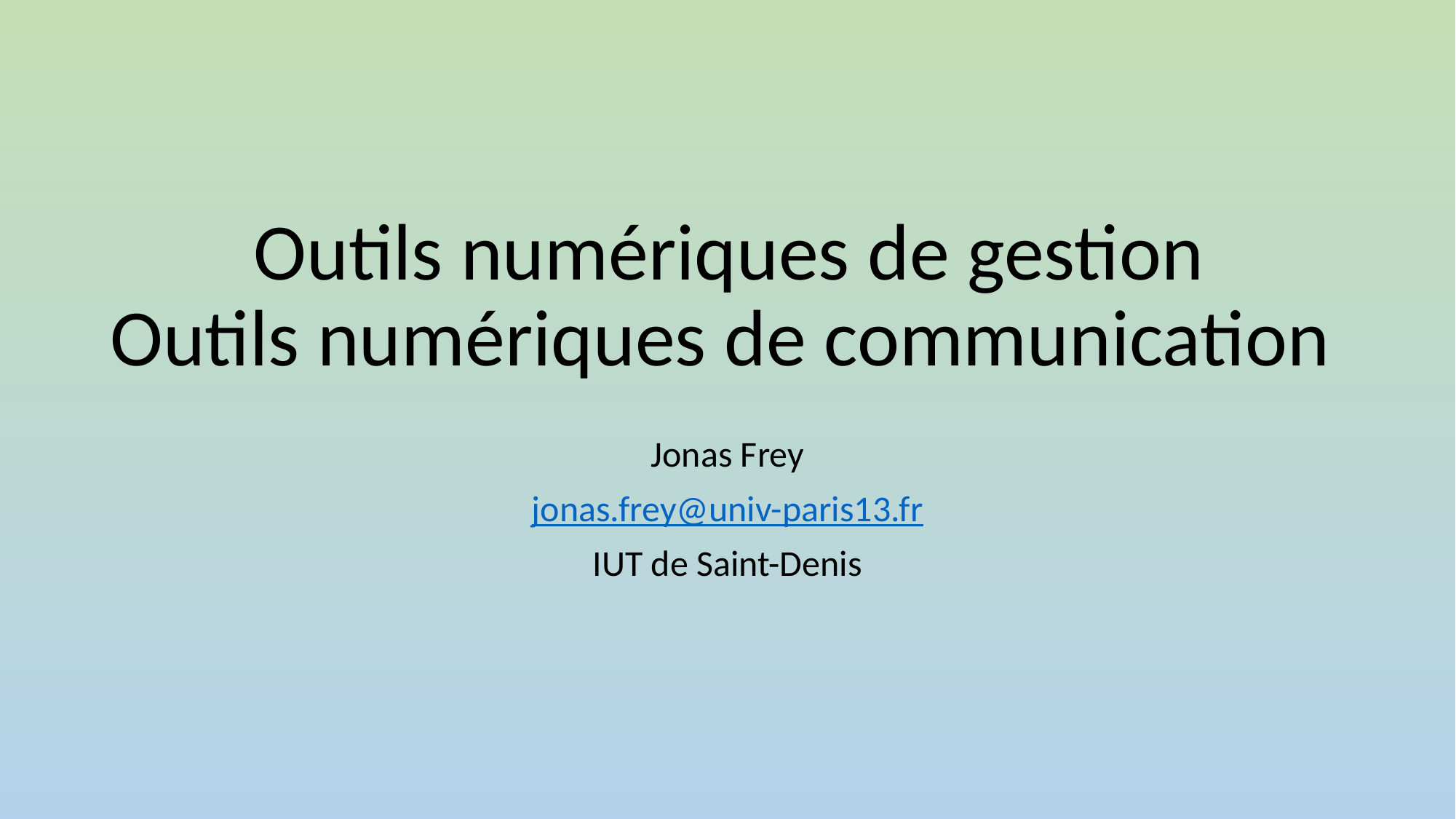

# Outils numériques de gestion Outils numériques de communication
Jonas Frey
jonas.frey@univ-paris13.fr
IUT de Saint-Denis